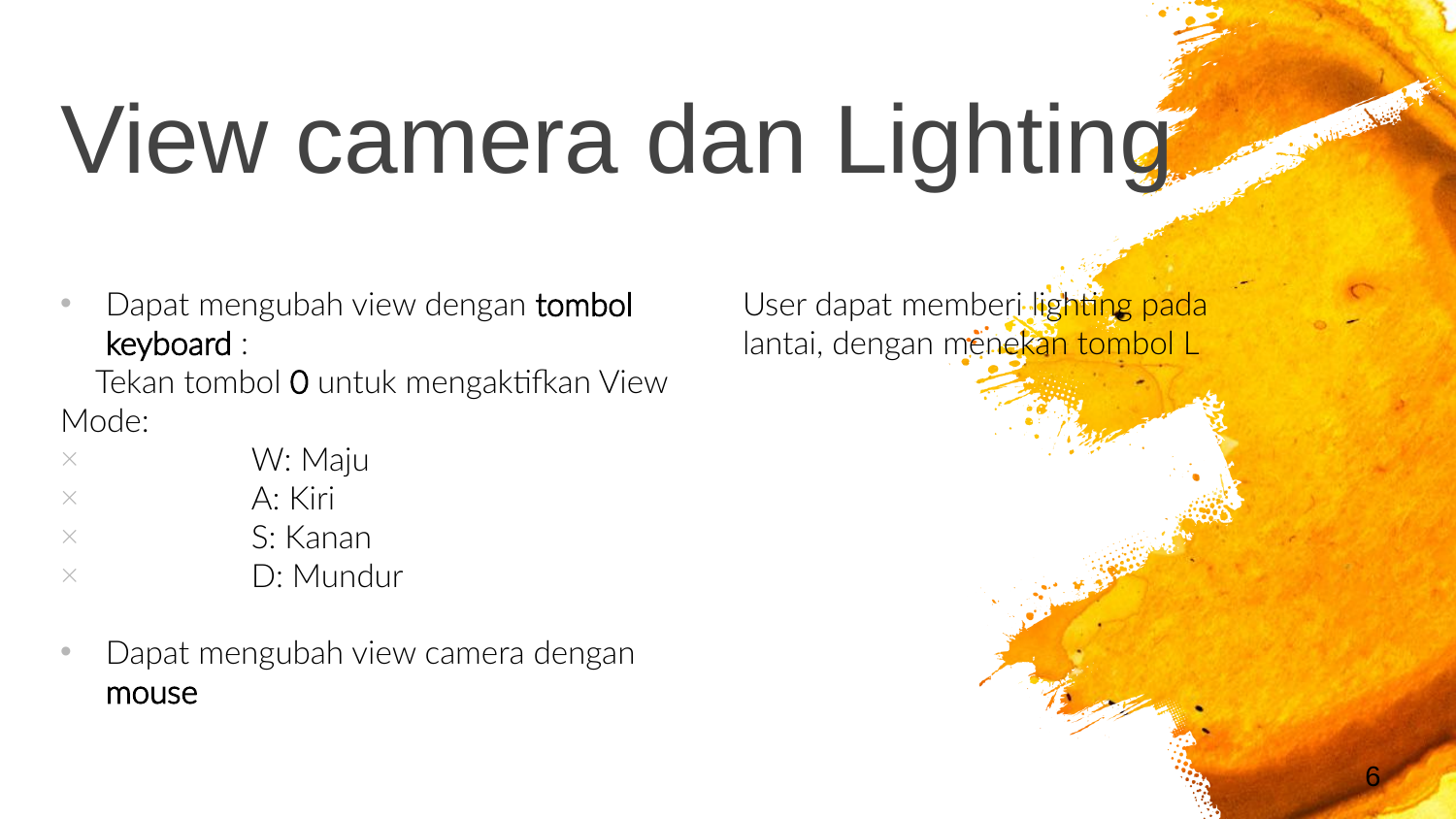

# View camera dan Lighting
Dapat mengubah view dengan tombol keyboard :
    Tekan tombol 0 untuk mengaktifkan View Mode:
	W: Maju
	A: Kiri
	S: Kanan
	D: Mundur

Dapat mengubah view camera dengan mouse
User dapat memberi lighting pada lantai, dengan menekan tombol L

6